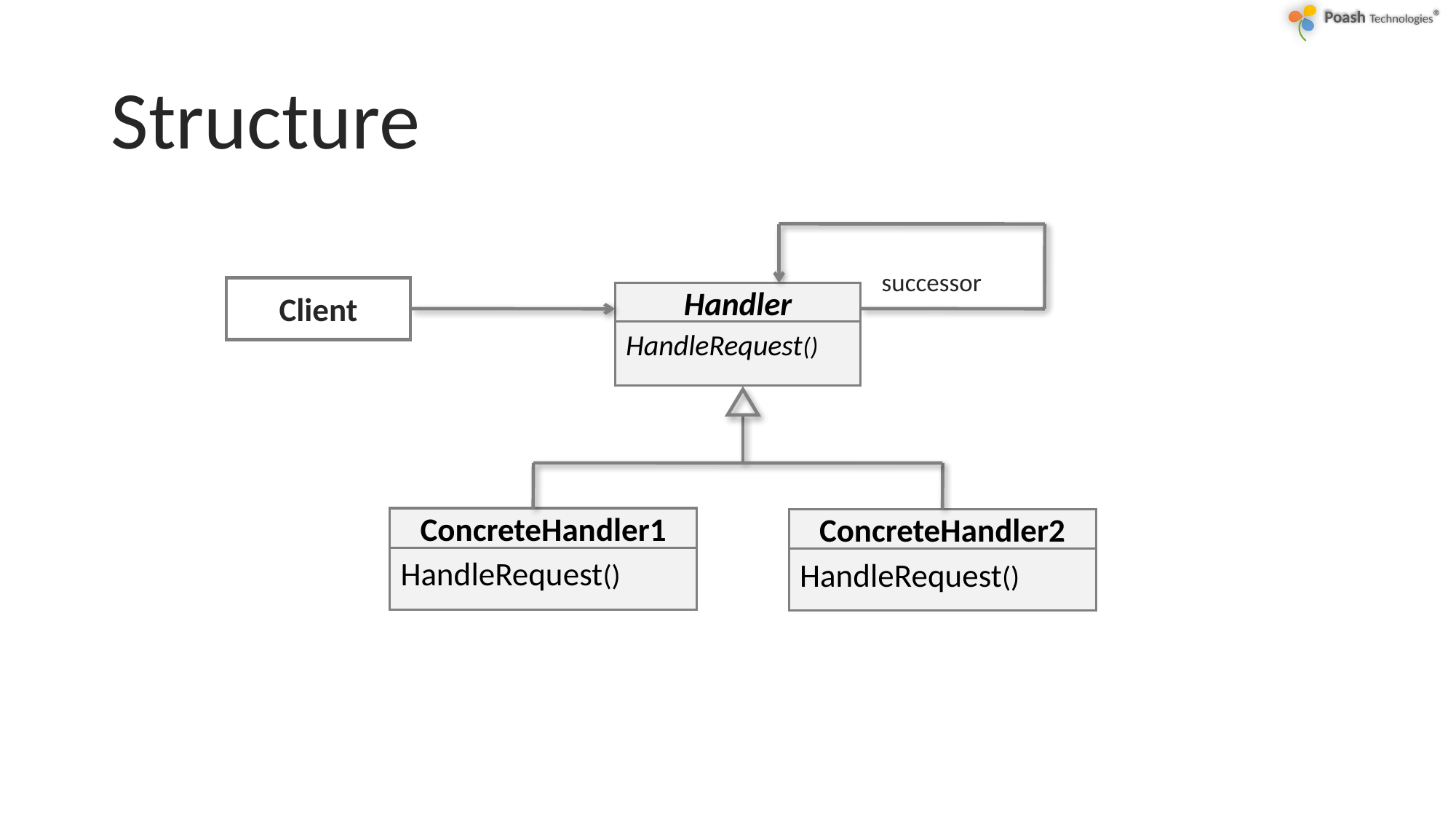

# Structure
successor
Client
Handler
HandleRequest()

ConcreteHandler1
HandleRequest()
ConcreteHandler2
HandleRequest()